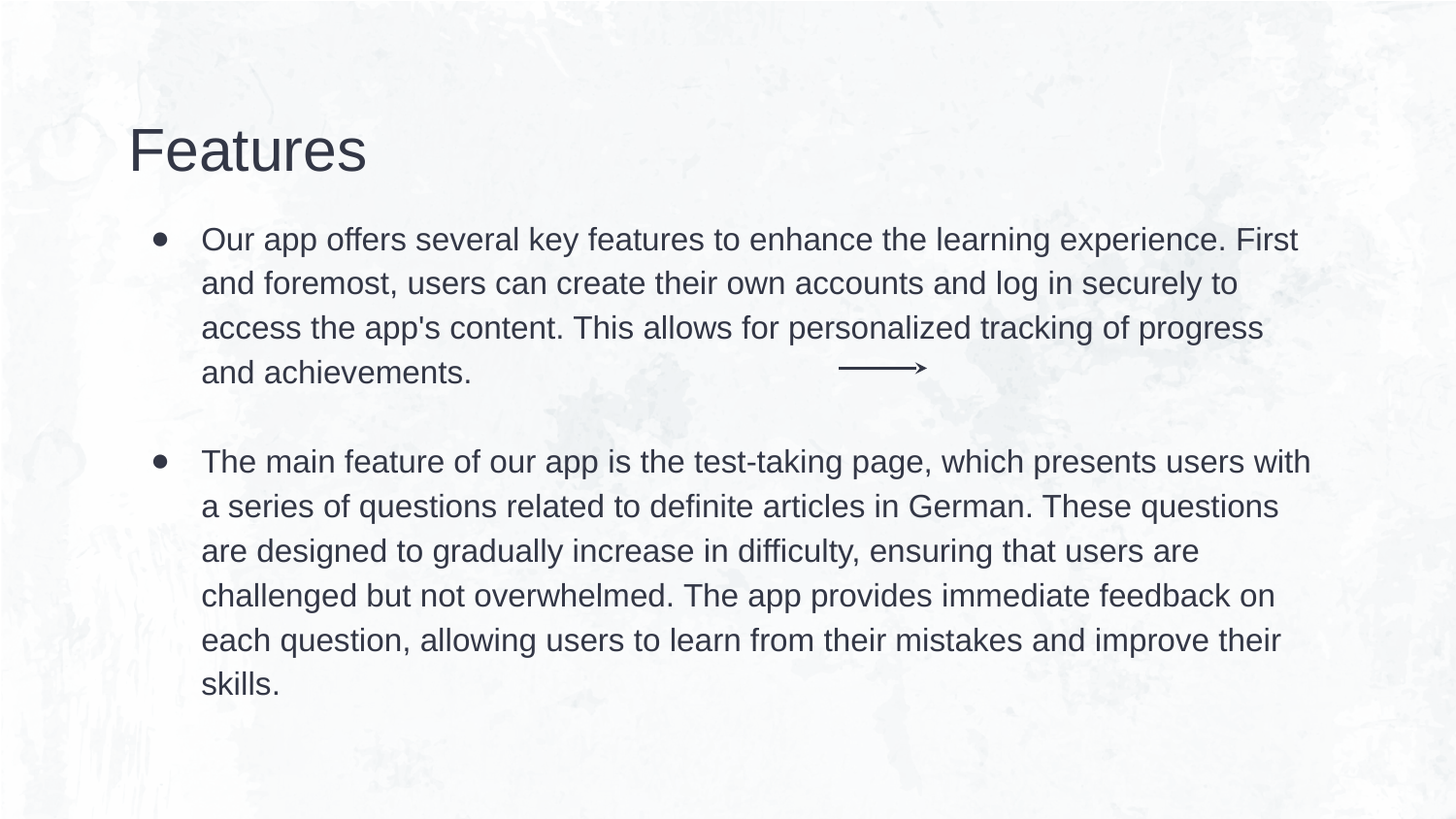

# Features
Our app offers several key features to enhance the learning experience. First and foremost, users can create their own accounts and log in securely to access the app's content. This allows for personalized tracking of progress and achievements.

The main feature of our app is the test-taking page, which presents users with a series of questions related to definite articles in German. These questions are designed to gradually increase in difficulty, ensuring that users are challenged but not overwhelmed. The app provides immediate feedback on each question, allowing users to learn from their mistakes and improve their skills.